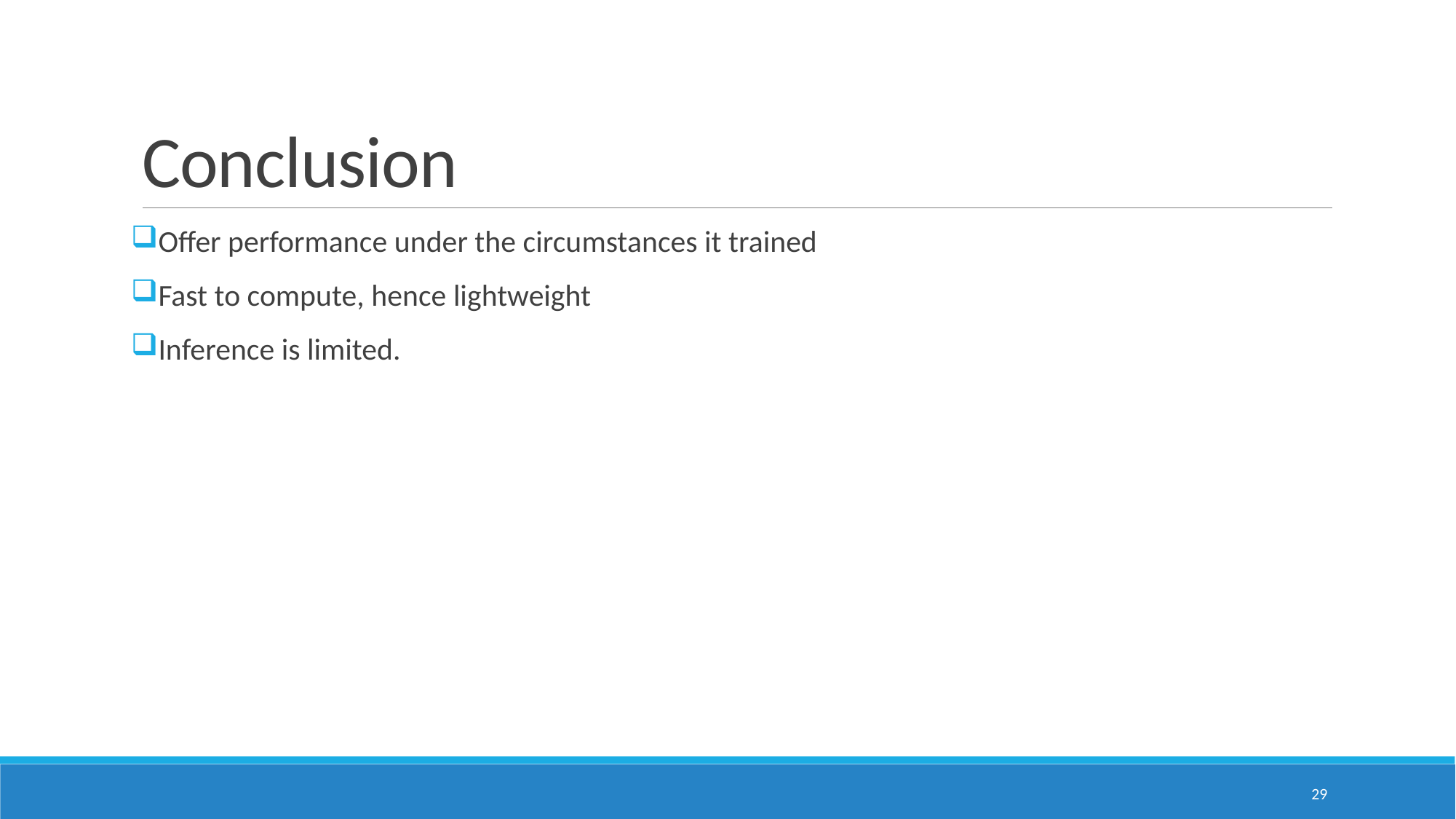

# Conclusion
Offer performance under the circumstances it trained
Fast to compute, hence lightweight
Inference is limited.

29